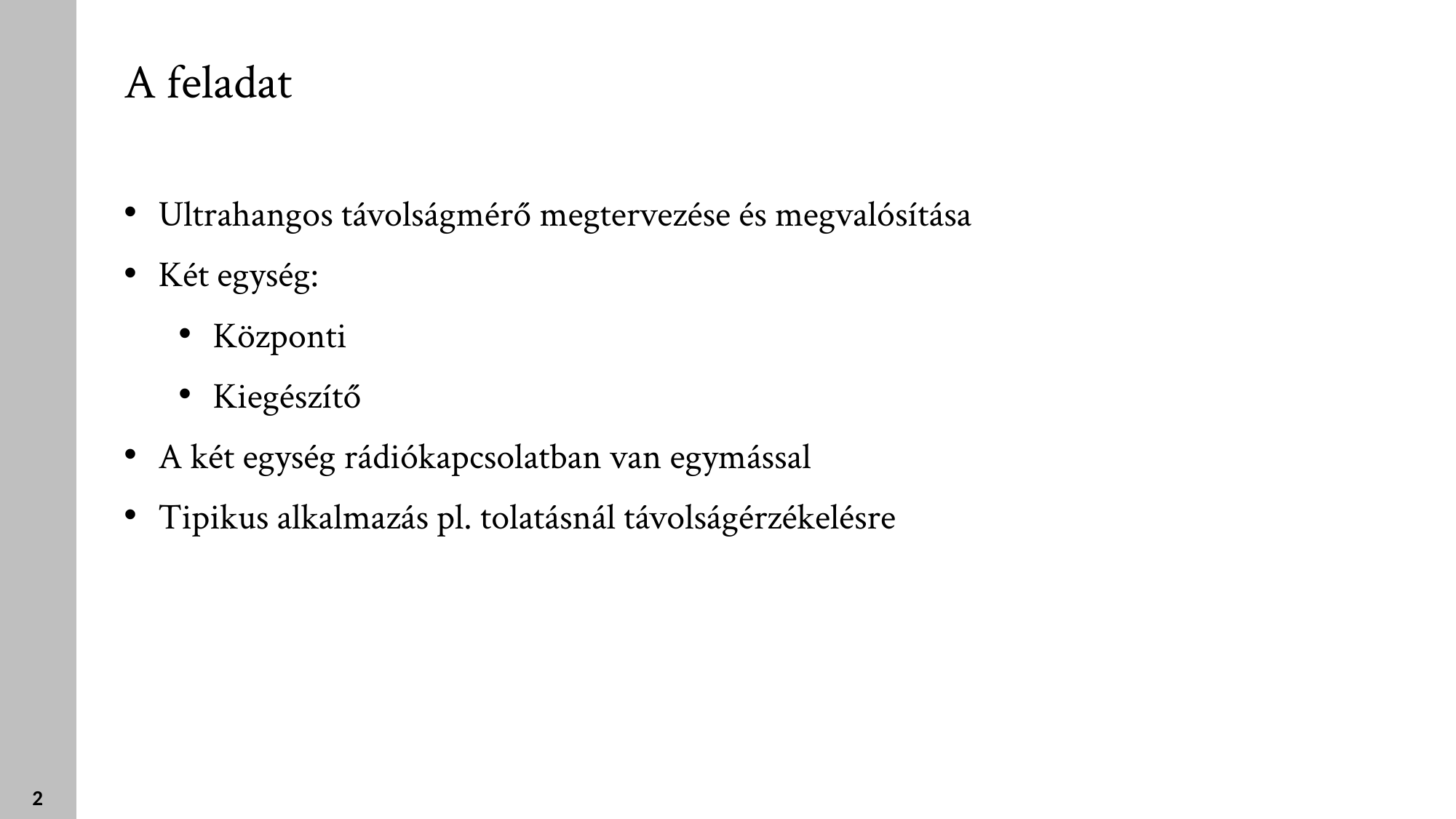

A feladat
Ultrahangos távolságmérő megtervezése és megvalósítása
Két egység:
Központi
Kiegészítő

A két egység rádiókapcsolatban van egymással
Tipikus alkalmazás pl. tolatásnál távolságérzékelésre

2